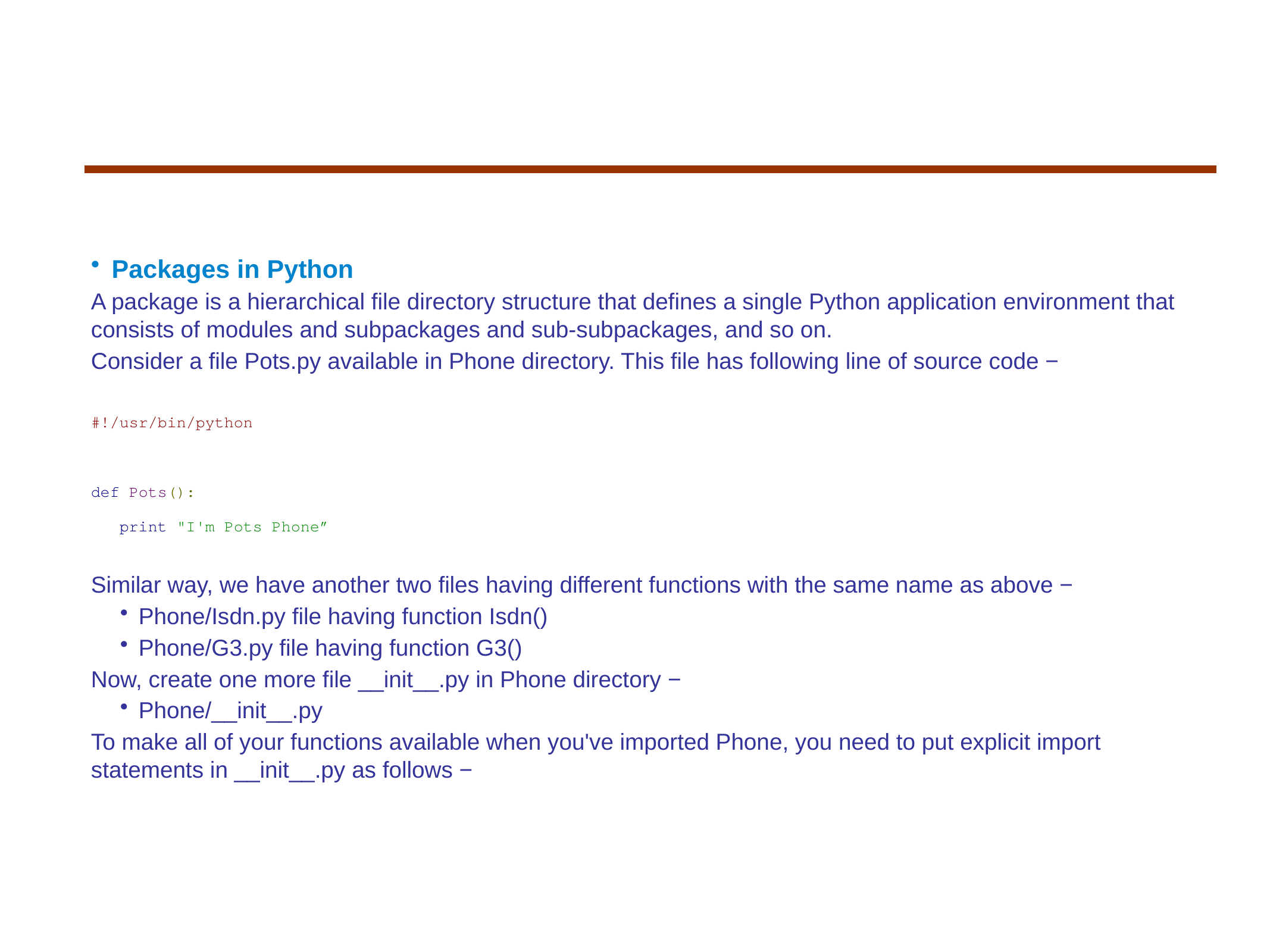

Packages in Python
A package is a hierarchical file directory structure that defines a single Python application environment that consists of modules and subpackages and sub-subpackages, and so on.
Consider a file Pots.py available in Phone directory. This file has following line of source code −

#!/usr/bin/python

def Pots():
   print "I'm Pots Phone”

Similar way, we have another two files having different functions with the same name as above −
Phone/Isdn.py file having function Isdn()
Phone/G3.py file having function G3()
Now, create one more file __init__.py in Phone directory −
Phone/__init__.py
To make all of your functions available when you've imported Phone, you need to put explicit import statements in __init__.py as follows −